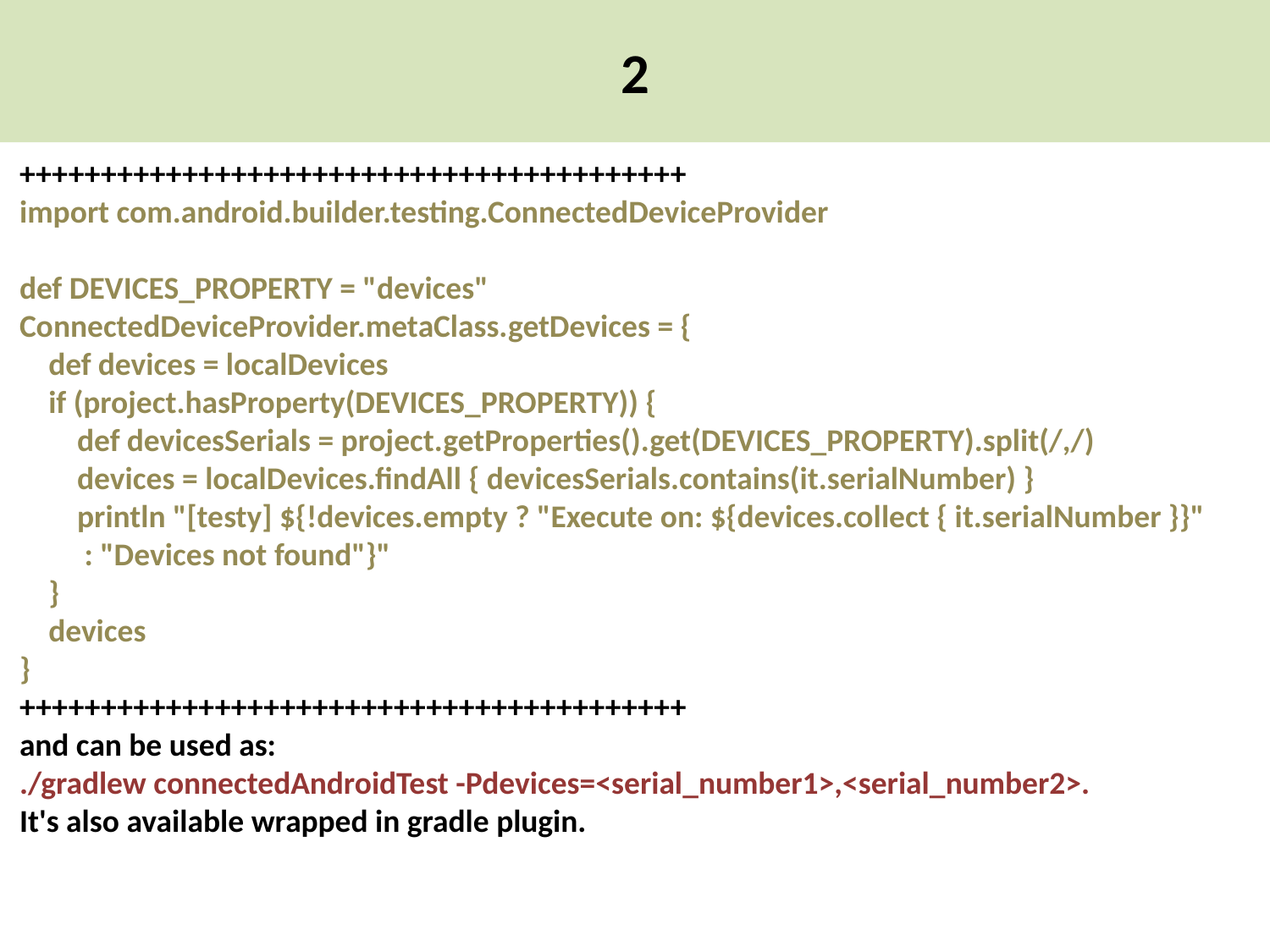

2
+++++++++++++++++++++++++++++++++++++++++
import com.android.builder.testing.ConnectedDeviceProvider

def DEVICES_PROPERTY = "devices"
ConnectedDeviceProvider.metaClass.getDevices = {
    def devices = localDevices
    if (project.hasProperty(DEVICES_PROPERTY)) {
        def devicesSerials = project.getProperties().get(DEVICES_PROPERTY).split(/,/)
        devices = localDevices.findAll { devicesSerials.contains(it.serialNumber) }
        println "[testy] ${!devices.empty ? "Execute on: ${devices.collect { it.serialNumber }}"
         : "Devices not found"}"
    }
    devices
}
+++++++++++++++++++++++++++++++++++++++++
and can be used as:
./gradlew connectedAndroidTest -Pdevices=<serial_number1>,<serial_number2>.
It's also available wrapped in gradle plugin.